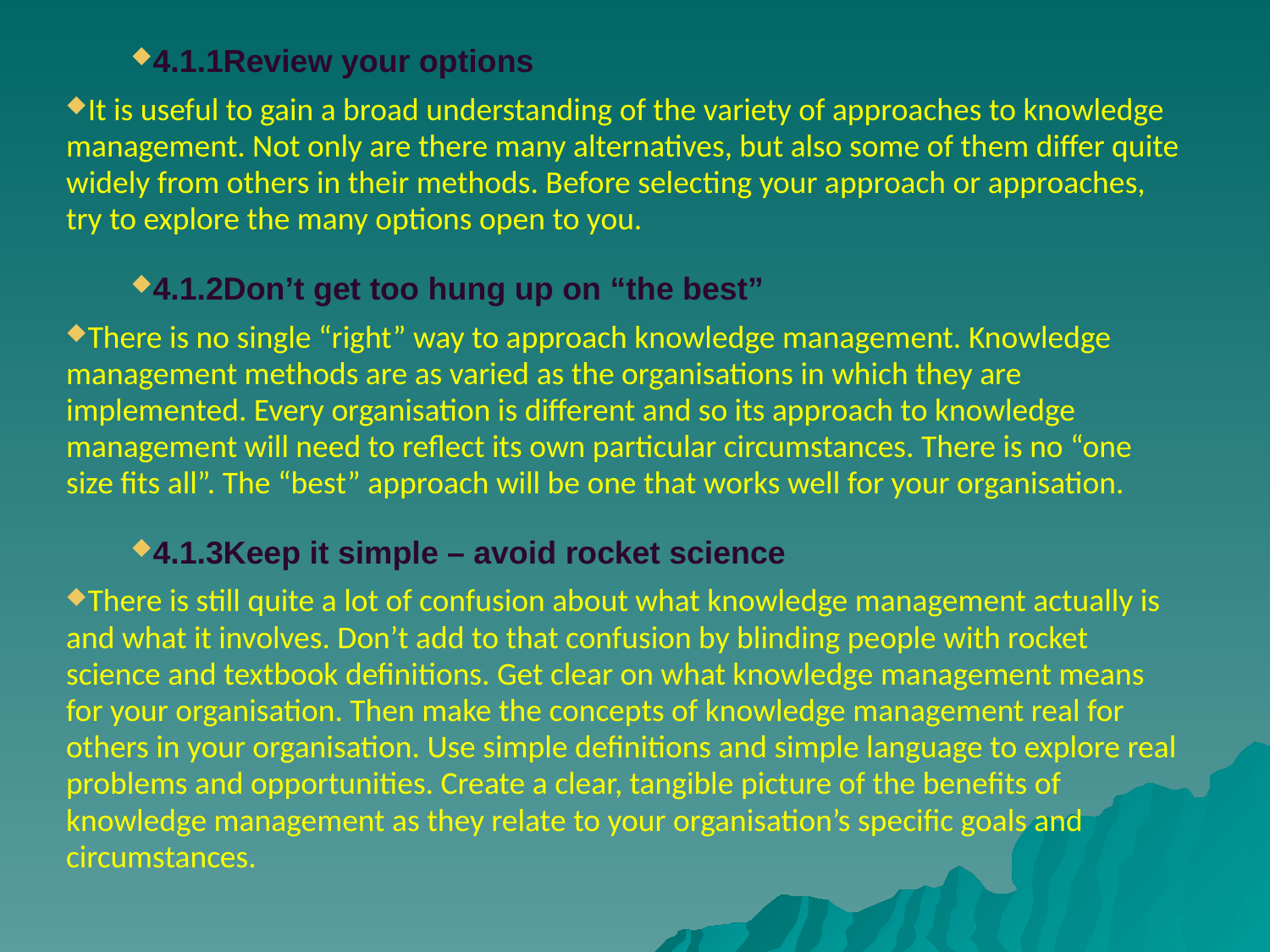

# 4.1.1	Review your options
It is useful to gain a broad understanding of the variety of approaches to knowledge management. Not only are there many alternatives, but also some of them differ quite widely from others in their methods. Before selecting your approach or approaches, try to explore the many options open to you.
4.1.2	Don’t get too hung up on “the best”
There is no single “right” way to approach knowledge management. Knowledge management methods are as varied as the organisations in which they are implemented. Every organisation is different and so its approach to knowledge management will need to reflect its own particular circumstances. There is no “one size fits all”. The “best” approach will be one that works well for your organisation.
4.1.3	Keep it simple – avoid rocket science
There is still quite a lot of confusion about what knowledge management actually is and what it involves. Don’t add to that confusion by blinding people with rocket science and textbook definitions. Get clear on what knowledge management means for your organisation. Then make the concepts of knowledge management real for others in your organisation. Use simple definitions and simple language to explore real problems and opportunities. Create a clear, tangible picture of the benefits of knowledge management as they relate to your organisation’s specific goals and circumstances.